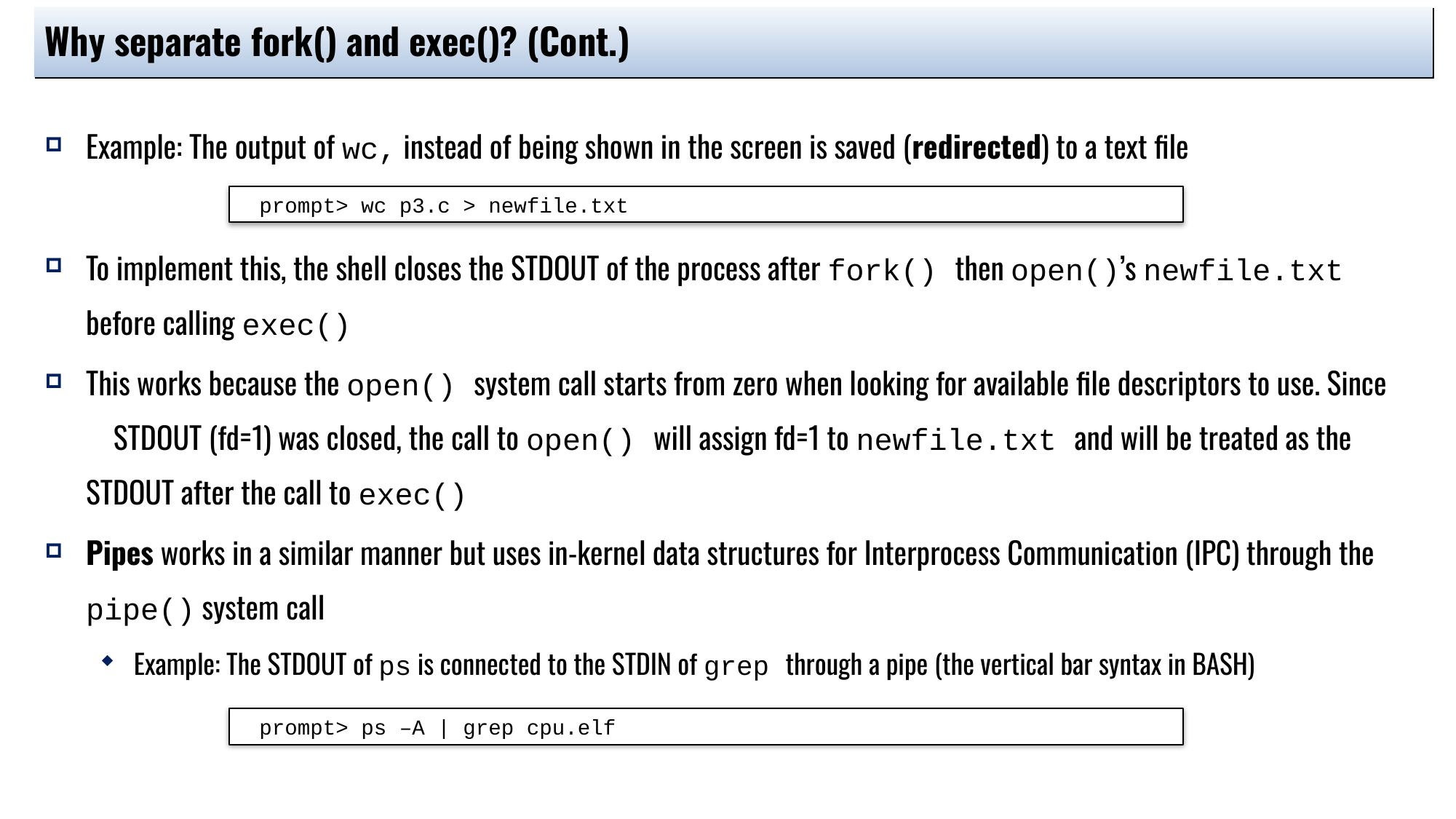

# Why separate fork() and exec()? (Cont.)
Example: The output of wc, instead of being shown in the screen is saved (redirected) to a text file

To implement this, the shell closes the STDOUT of the process after fork() then open()’s newfile.txt         before calling exec()
This works because the open() system call starts from zero when looking for available file descriptors to use. Since          STDOUT (fd=1) was closed, the call to open() will assign fd=1 to newfile.txt and will be treated as the           STDOUT after the call to exec()
Pipes works in a similar manner but uses in-kernel data structures for Interprocess Communication (IPC) through the    pipe() system call
Example: The STDOUT of ps is connected to the STDIN of grep through a pipe (the vertical bar syntax in BASH)

prompt> wc p3.c > newfile.txt
prompt> ps –A | grep cpu.elf